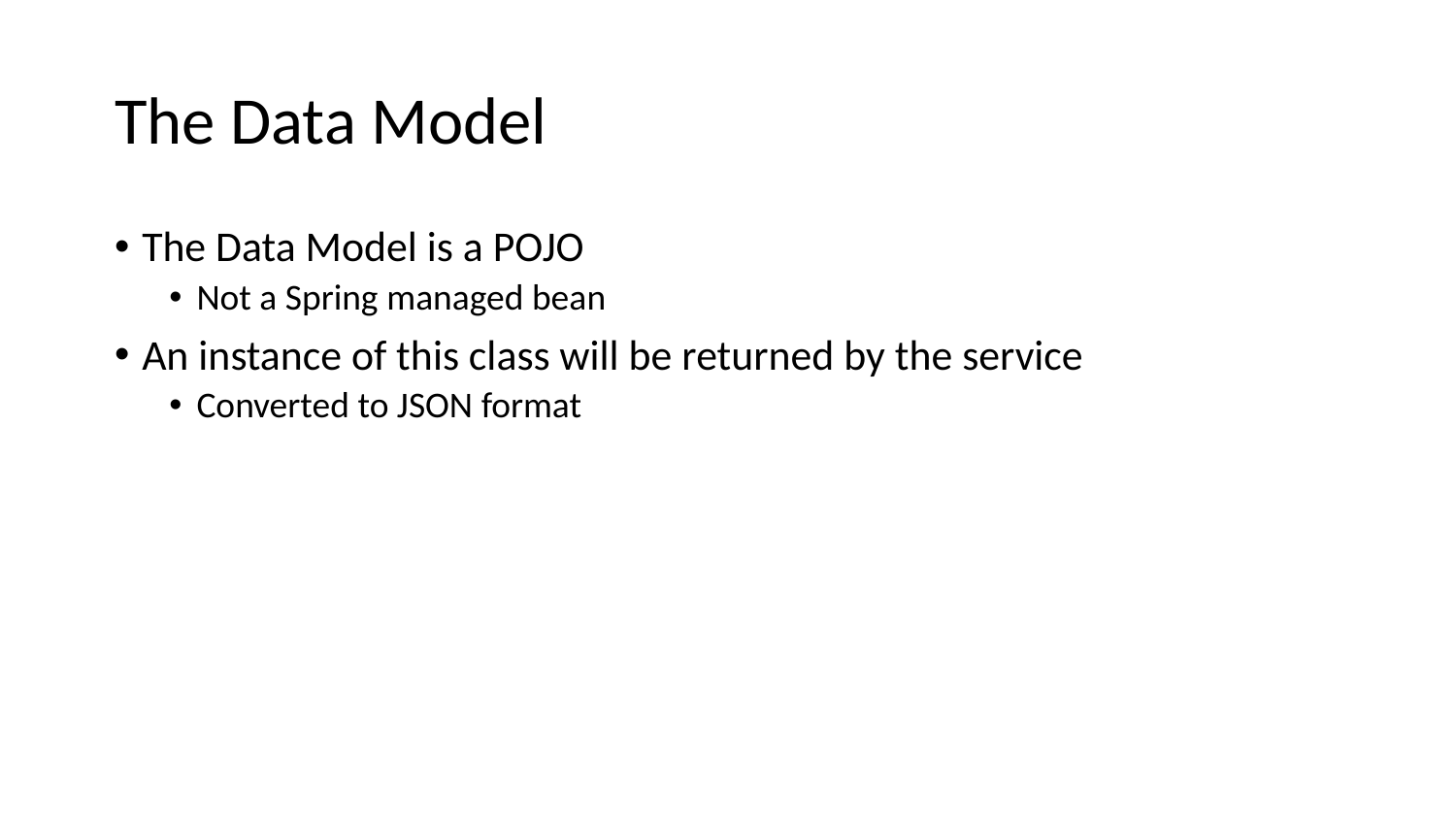

# The Data Model
The Data Model is a POJO
Not a Spring managed bean
An instance of this class will be returned by the service
Converted to JSON format